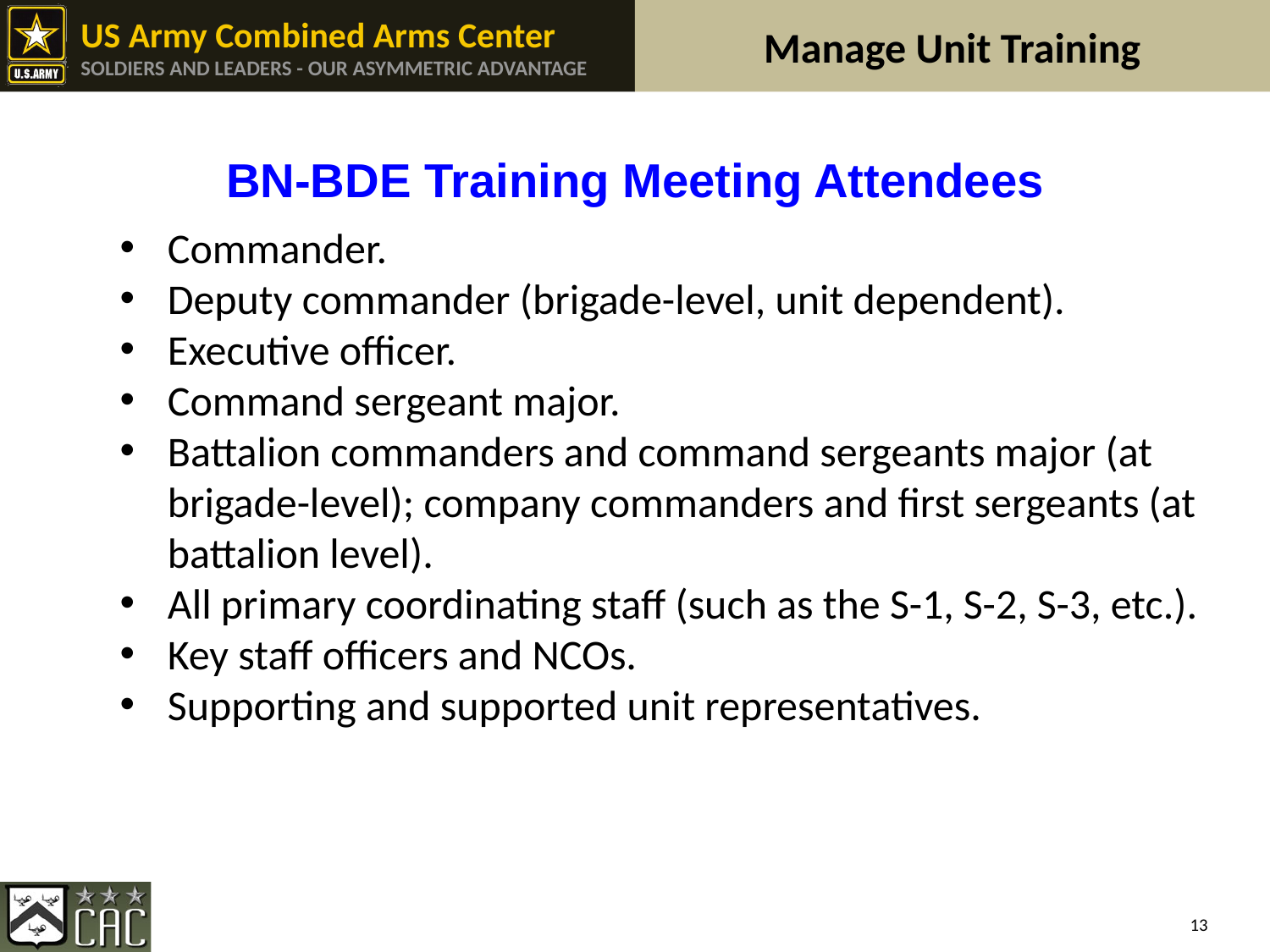

BN-BDE Training Meeting Attendees
Commander.
Deputy commander (brigade-level, unit dependent).
Executive officer.
Command sergeant major.
Battalion commanders and command sergeants major (at brigade-level); company commanders and first sergeants (at battalion level).
All primary coordinating staff (such as the S-1, S-2, S-3, etc.).
Key staff officers and NCOs.
Supporting and supported unit representatives.

13